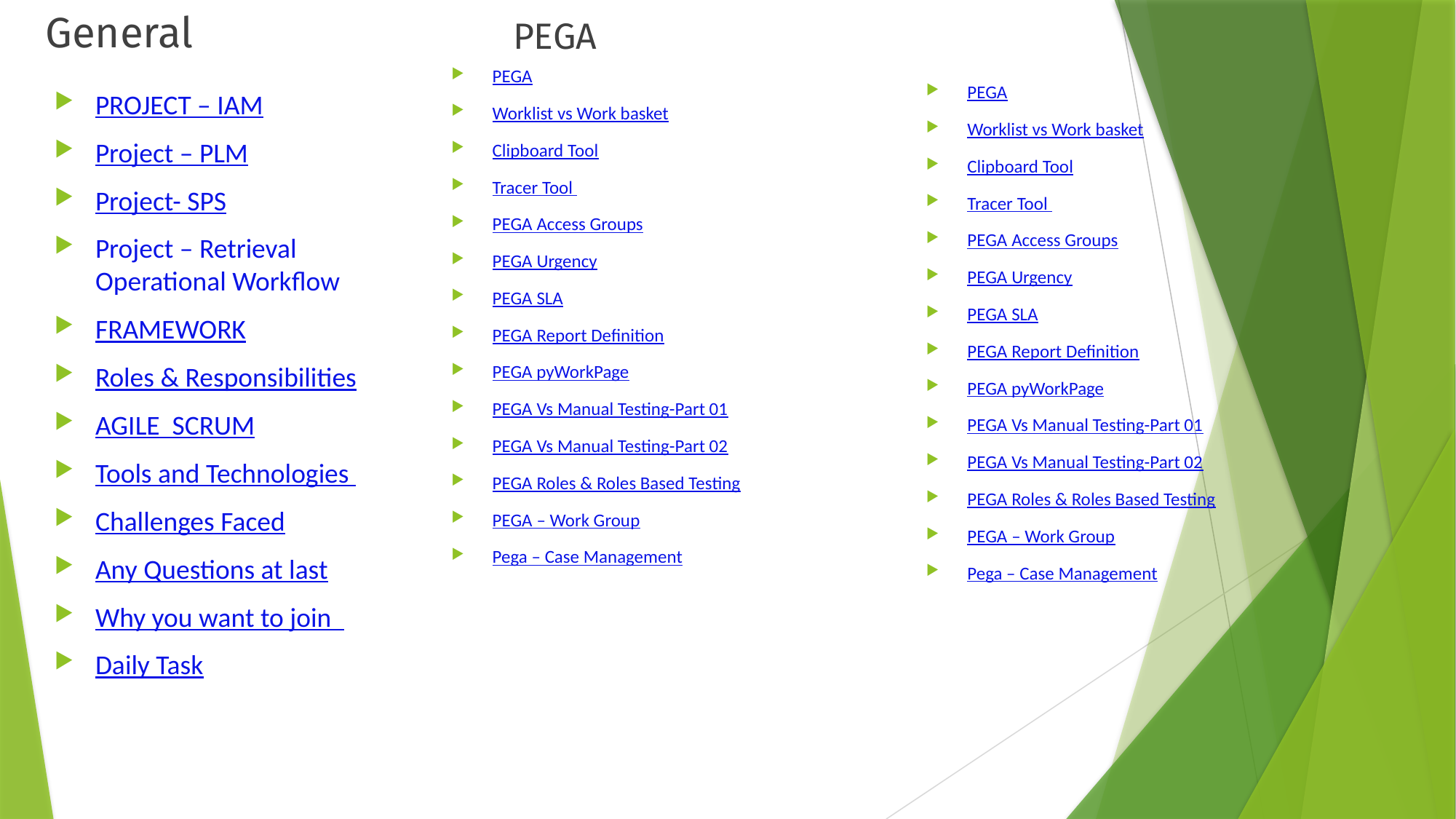

General
PEGA

PEGA
Worklist vs Work basket
Clipboard Tool
Tracer Tool
PEGA Access Groups
PEGA Urgency
PEGA SLA
PEGA Report Definition
PEGA pyWorkPage
PEGA Vs Manual Testing-Part 01
PEGA Vs Manual Testing-Part 02
PEGA Roles & Roles Based Testing
PEGA – Work Group
Pega – Case Management

PEGA
Worklist vs Work basket
Clipboard Tool
Tracer Tool
PEGA Access Groups
PEGA Urgency
PEGA SLA
PEGA Report Definition
PEGA pyWorkPage
PEGA Vs Manual Testing-Part 01
PEGA Vs Manual Testing-Part 02
PEGA Roles & Roles Based Testing
PEGA – Work Group
Pega – Case Management

PROJECT – IAM
Project – PLM
Project- SPS
Project – Retrieval Operational Workflow
FRAMEWORK
Roles & Responsibilities
AGILE  SCRUM
Tools and Technologies
Challenges Faced
Any Questions at last
Why you want to join
Daily Task